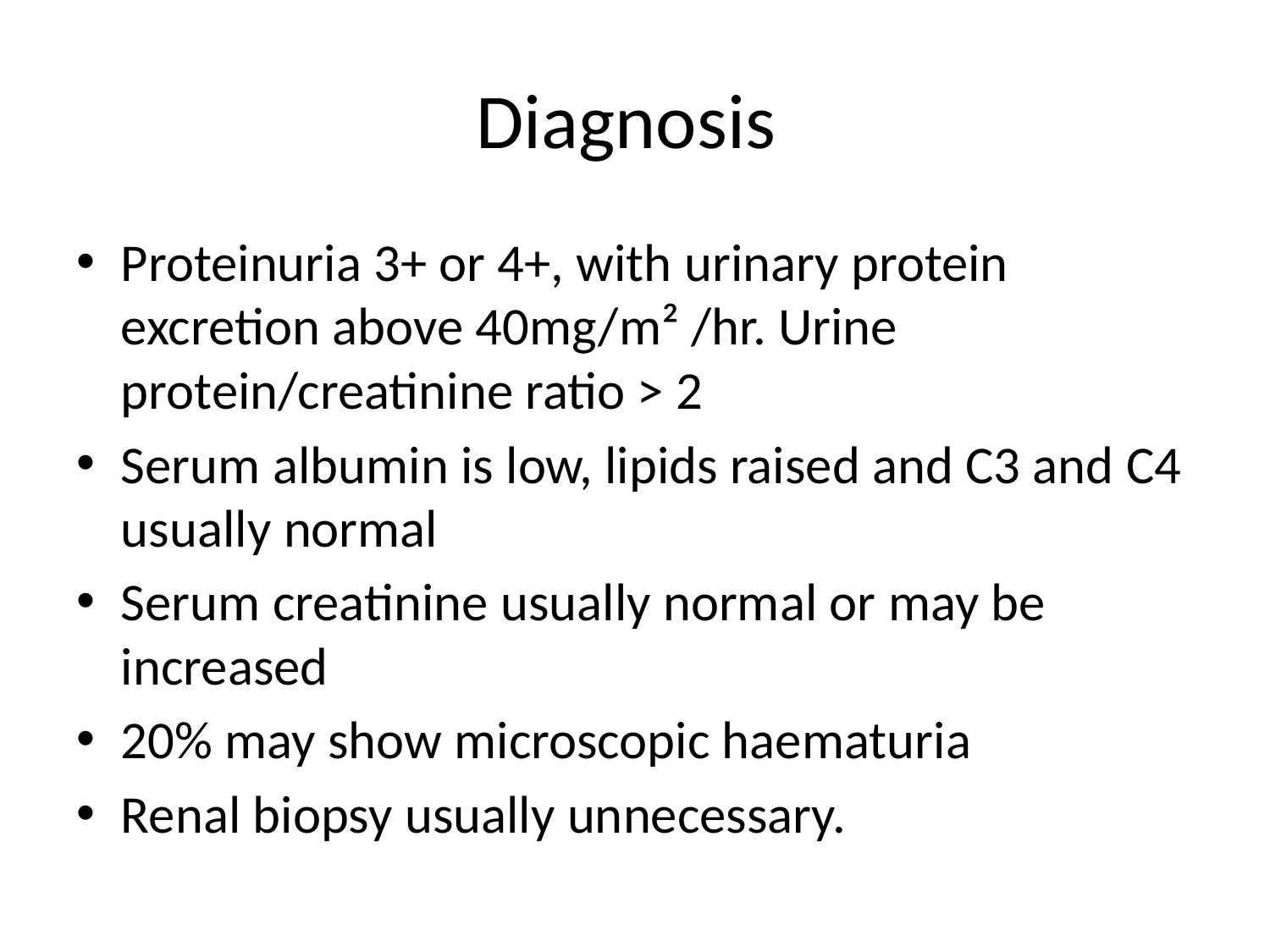

# Diagnosis
Proteinuria 3+ or 4+, with urinary protein excretion above 40mg/m² /hr. Urine protein/creatinine ratio > 2
Serum albumin is low, lipids raised and C3 and C4 usually normal
Serum creatinine usually normal or may be increased
20% may show microscopic haematuria
Renal biopsy usually unnecessary.